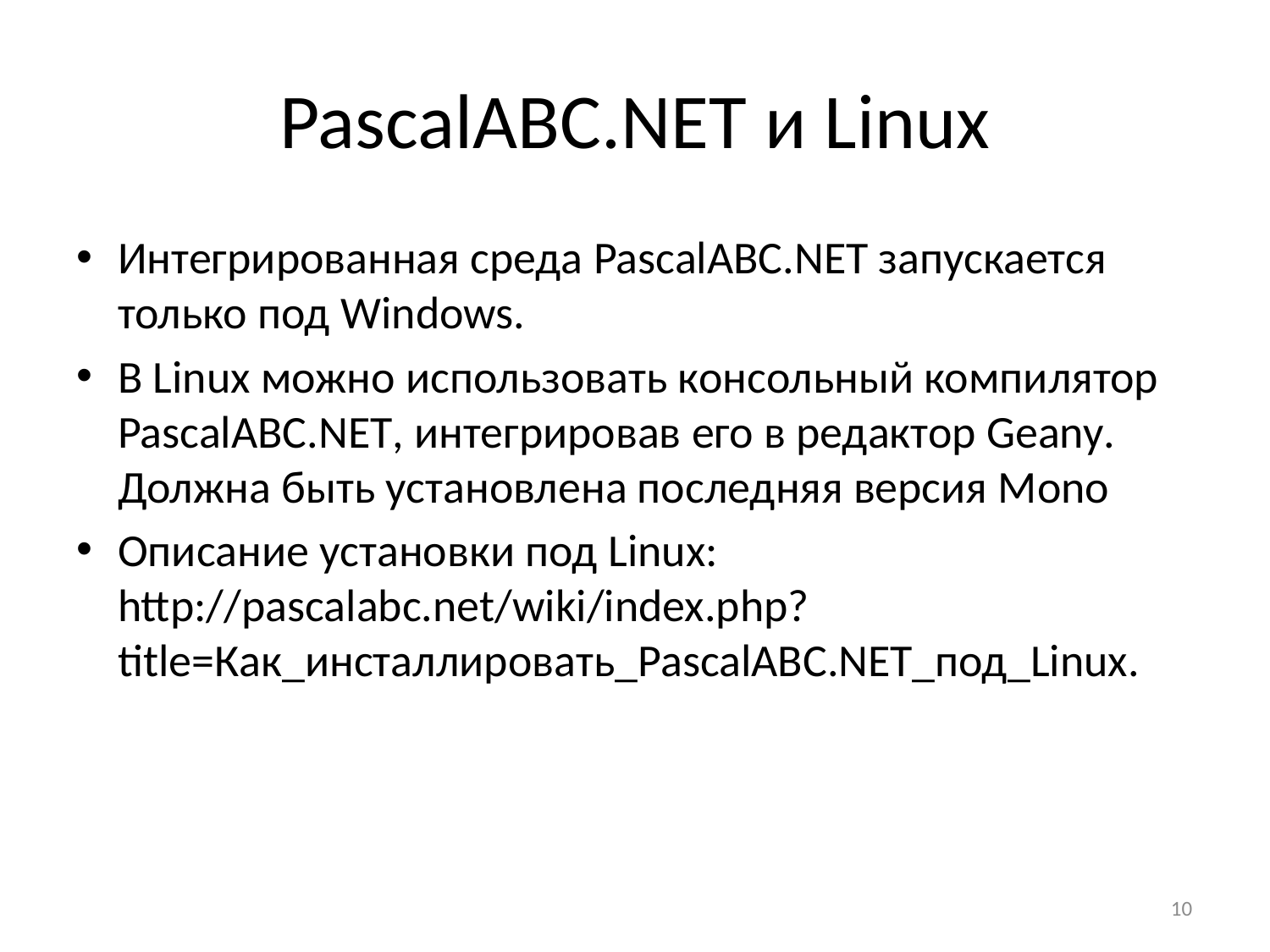

# PascalABC.NET и Linux
Интегрированная среда PascalABC.NET запускается только под Windows.
В Linux можно использовать консольный компилятор PascalABC.NET, интегрировав его в редактор Geany. Должна быть установлена последняя версия Mono
Описание установки под Linux: http://pascalabc.net/wiki/index.php?title=Как_инсталлировать_PascalABC.NET_под_Linux.
10